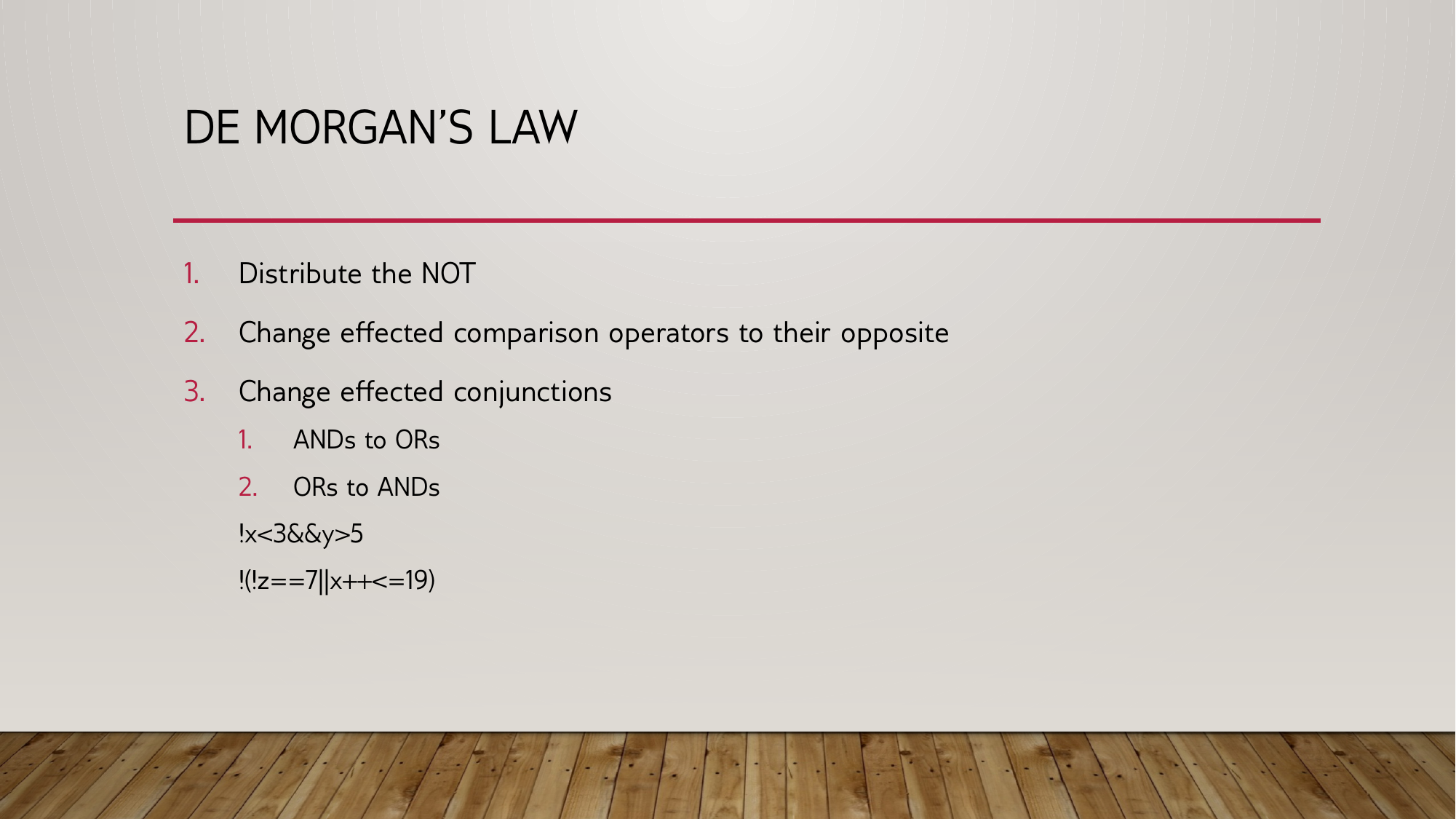

# DE Morgan’s law
Distribute the NOT
Change effected comparison operators to their opposite
Change effected conjunctions
ANDs to ORs
ORs to ANDs
!x<3&&y>5
!(!z==7||x++<=19)